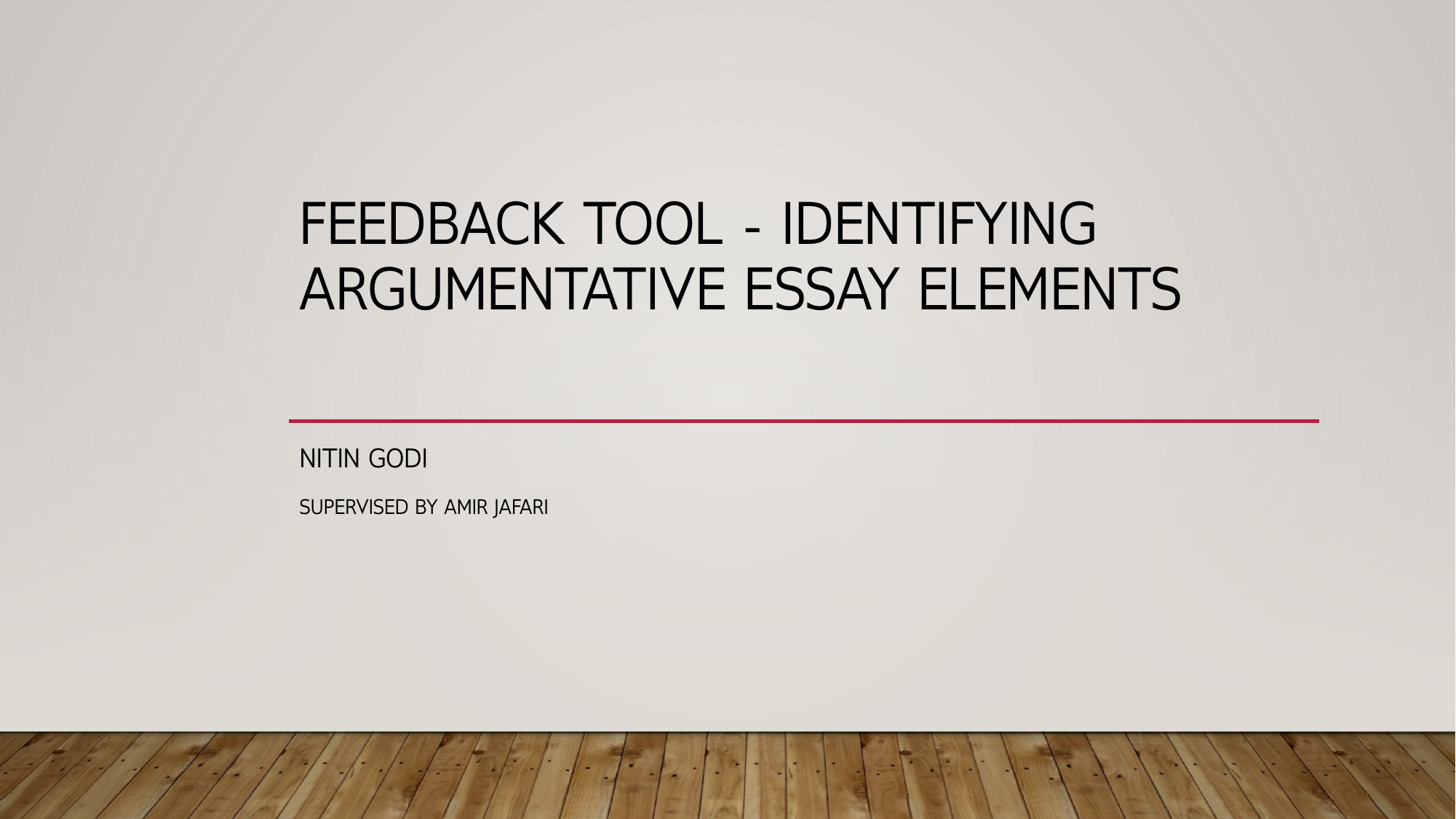

# Feedback Tool - Identifying Argumentative Essay Elements
Nitin Godi
Supervised by Amir jafari